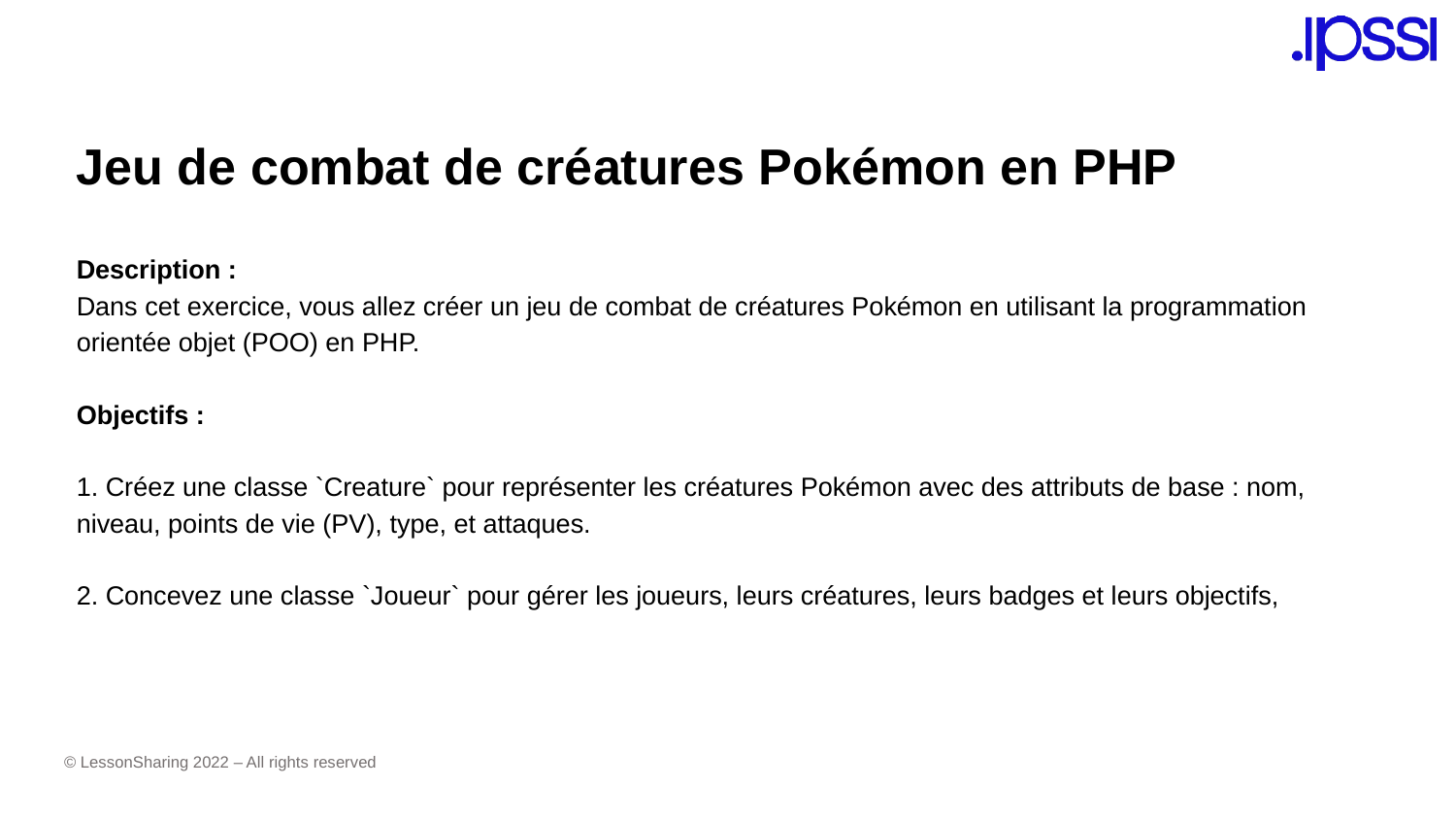

Jeu de combat de créatures Pokémon en PHP
Description :
Dans cet exercice, vous allez créer un jeu de combat de créatures Pokémon en utilisant la programmation orientée objet (POO) en PHP.

Objectifs :

1. Créez une classe `Creature` pour représenter les créatures Pokémon avec des attributs de base : nom, niveau, points de vie (PV), type, et attaques.

2. Concevez une classe `Joueur` pour gérer les joueurs, leurs créatures, leurs badges et leurs objectifs,